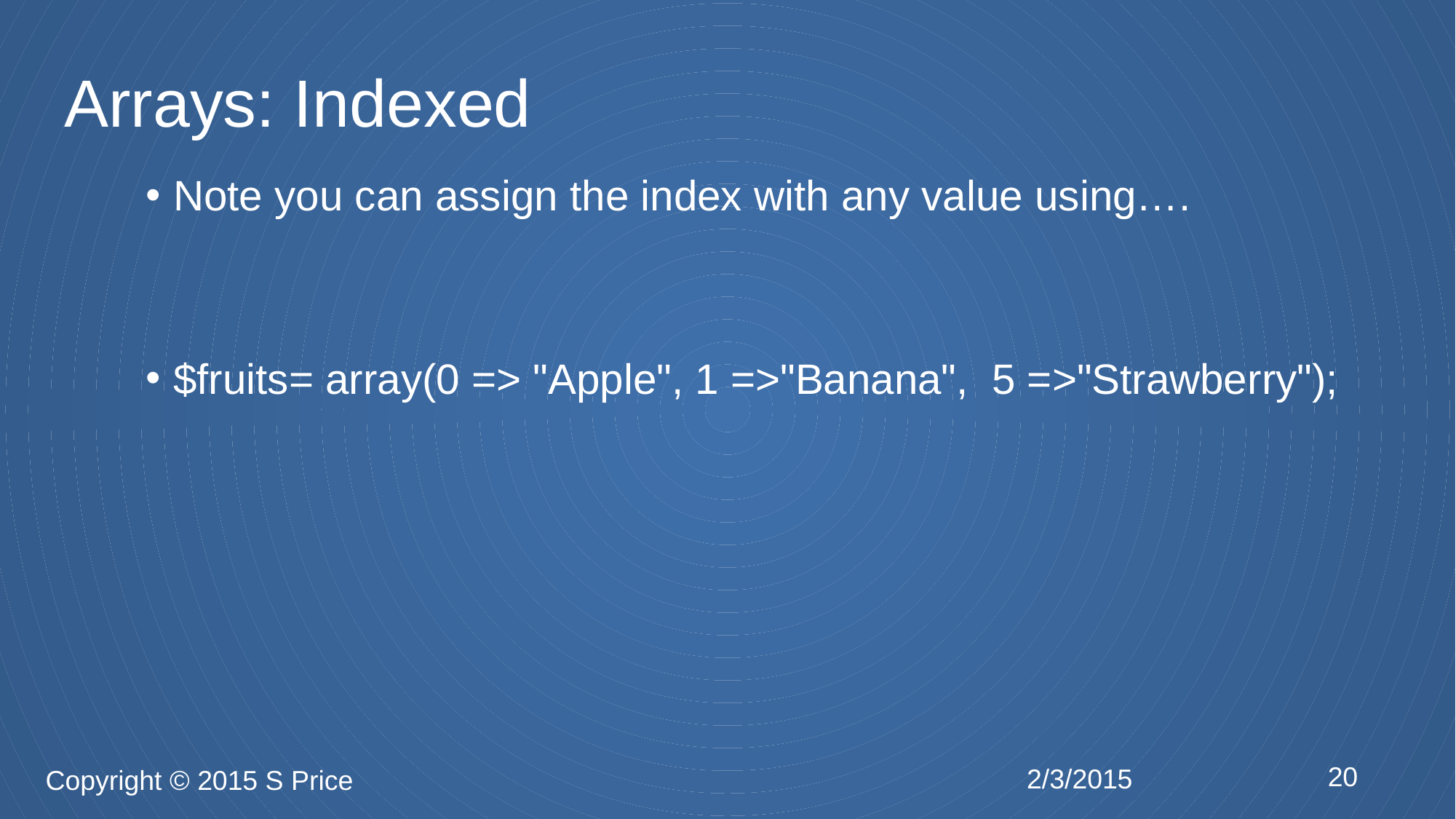

# Arrays: Indexed
Note you can assign the index with any value using….

$fruits= array(0 => "Apple", 1 =>"Banana",  5 =>"Strawberry");
20
2/3/2015
Copyright © 2015 S Price